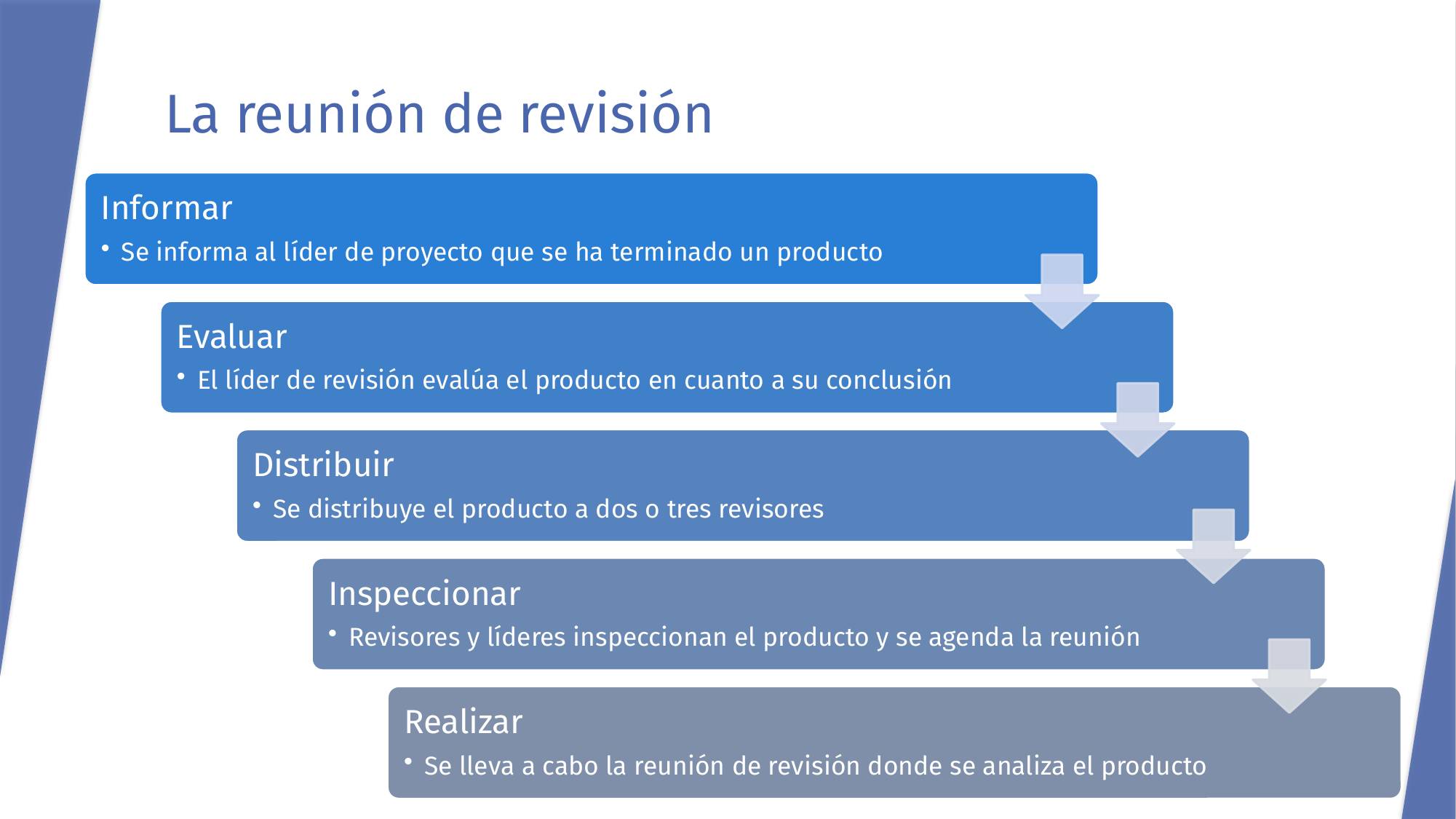

# La reunión de revisión
Informar
Se informa al líder de proyecto que se ha terminado un producto
Evaluar
El líder de revisión evalúa el producto en cuanto a su conclusión
Distribuir
Se distribuye el producto a dos o tres revisores
Inspeccionar
Revisores y líderes inspeccionan el producto y se agenda la reunión
Realizar
Se lleva a cabo la reunión de revisión donde se analiza el producto